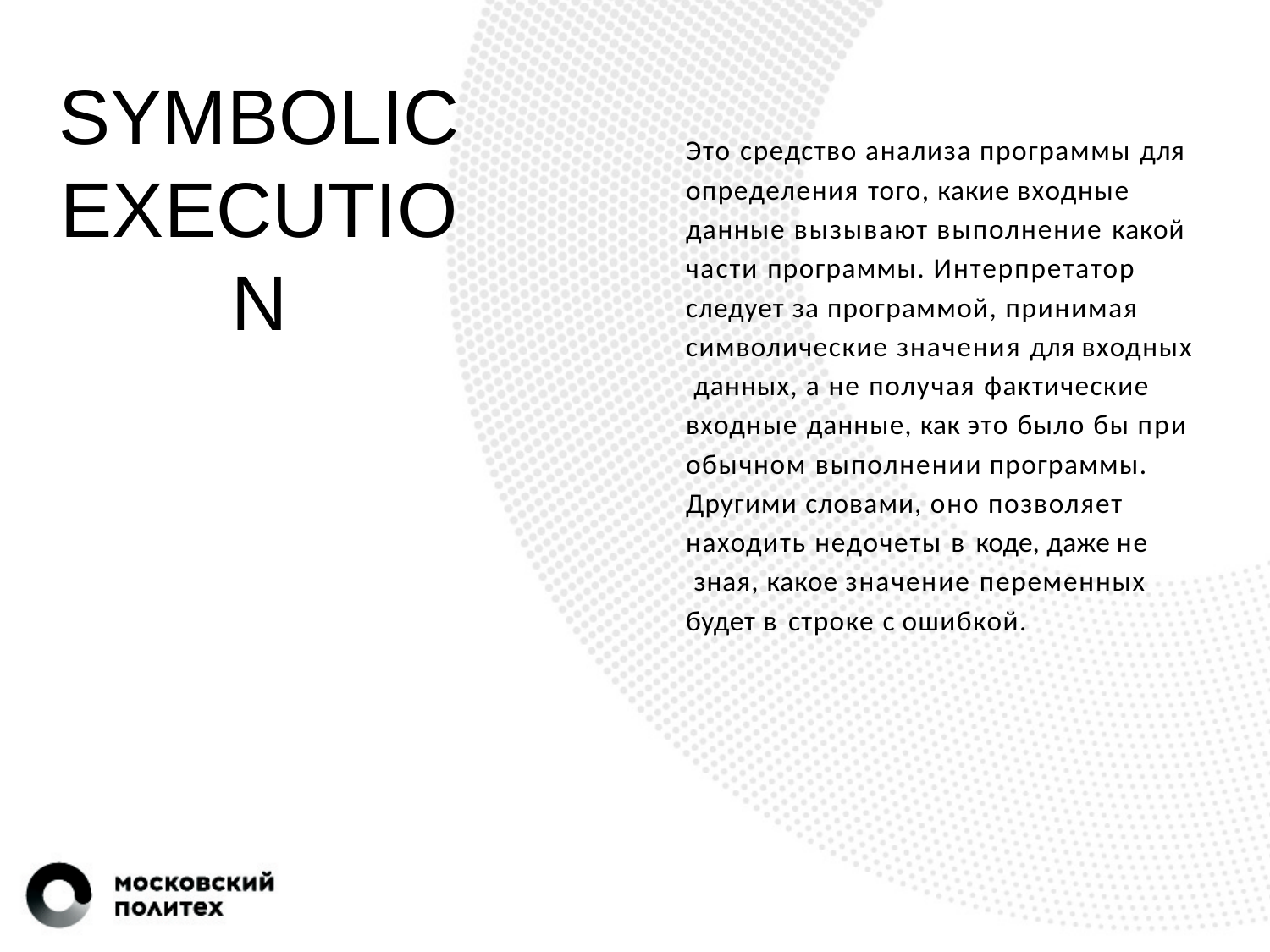

# SYMBOLIC EXECUTION
Это средство анализа программы для  определения того, какие входные  данные вызывают выполнение какой  части программы. Интерпретатор  следует за программой, принимая  символические значения для входных  данных, а не получая фактические  входные данные, как это было бы при  обычном выполнении программы.
Другими словами, оно позволяет  находить недочеты в коде, даже не  зная, какое значение переменных  будет в строке с ошибкой.